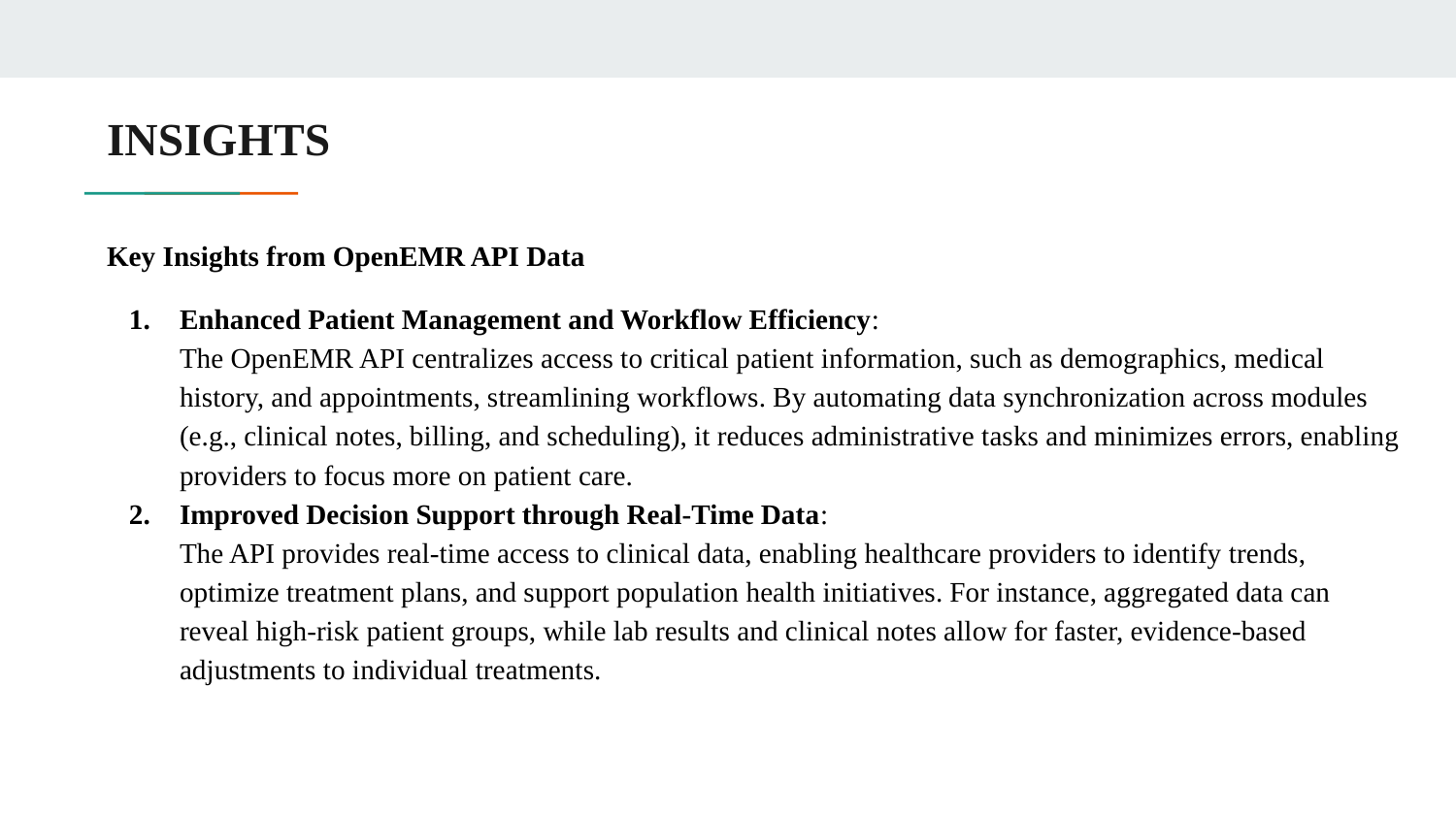

# INSIGHTS
Key Insights from OpenEMR API Data
Enhanced Patient Management and Workflow Efficiency:
The OpenEMR API centralizes access to critical patient information, such as demographics, medical history, and appointments, streamlining workflows. By automating data synchronization across modules (e.g., clinical notes, billing, and scheduling), it reduces administrative tasks and minimizes errors, enabling providers to focus more on patient care.
Improved Decision Support through Real-Time Data:
The API provides real-time access to clinical data, enabling healthcare providers to identify trends, optimize treatment plans, and support population health initiatives. For instance, aggregated data can reveal high-risk patient groups, while lab results and clinical notes allow for faster, evidence-based adjustments to individual treatments.